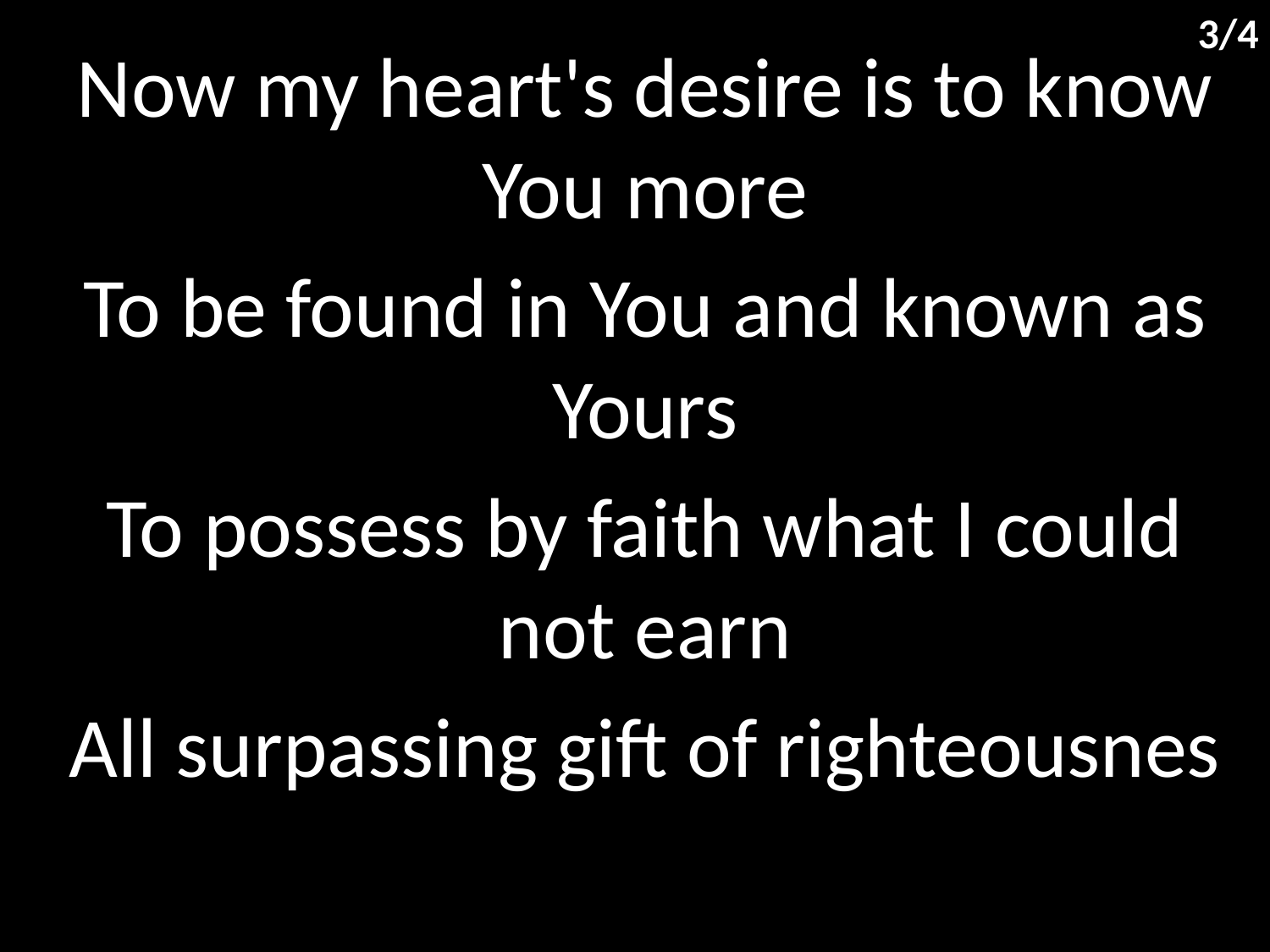

3/4
Now my heart's desire is to know You more
To be found in You and known as Yours
To possess by faith what I could not earn
All surpassing gift of righteousnes